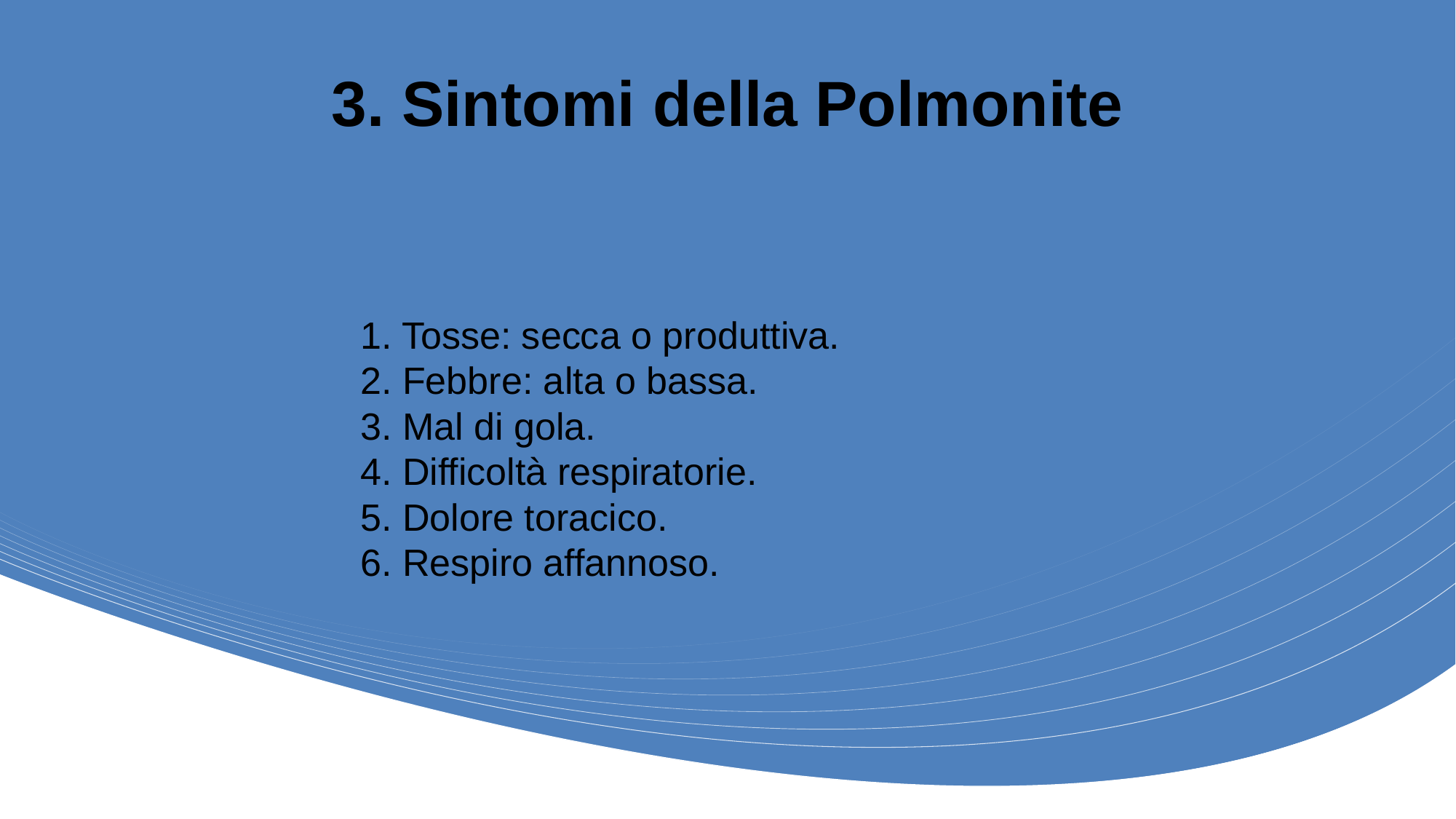

# 3. Sintomi della Polmonite

1. Tosse: secca o produttiva.
2. Febbre: alta o bassa.
3. Mal di gola.
4. Difficoltà respiratorie.
5. Dolore toracico.
6. Respiro affannoso.